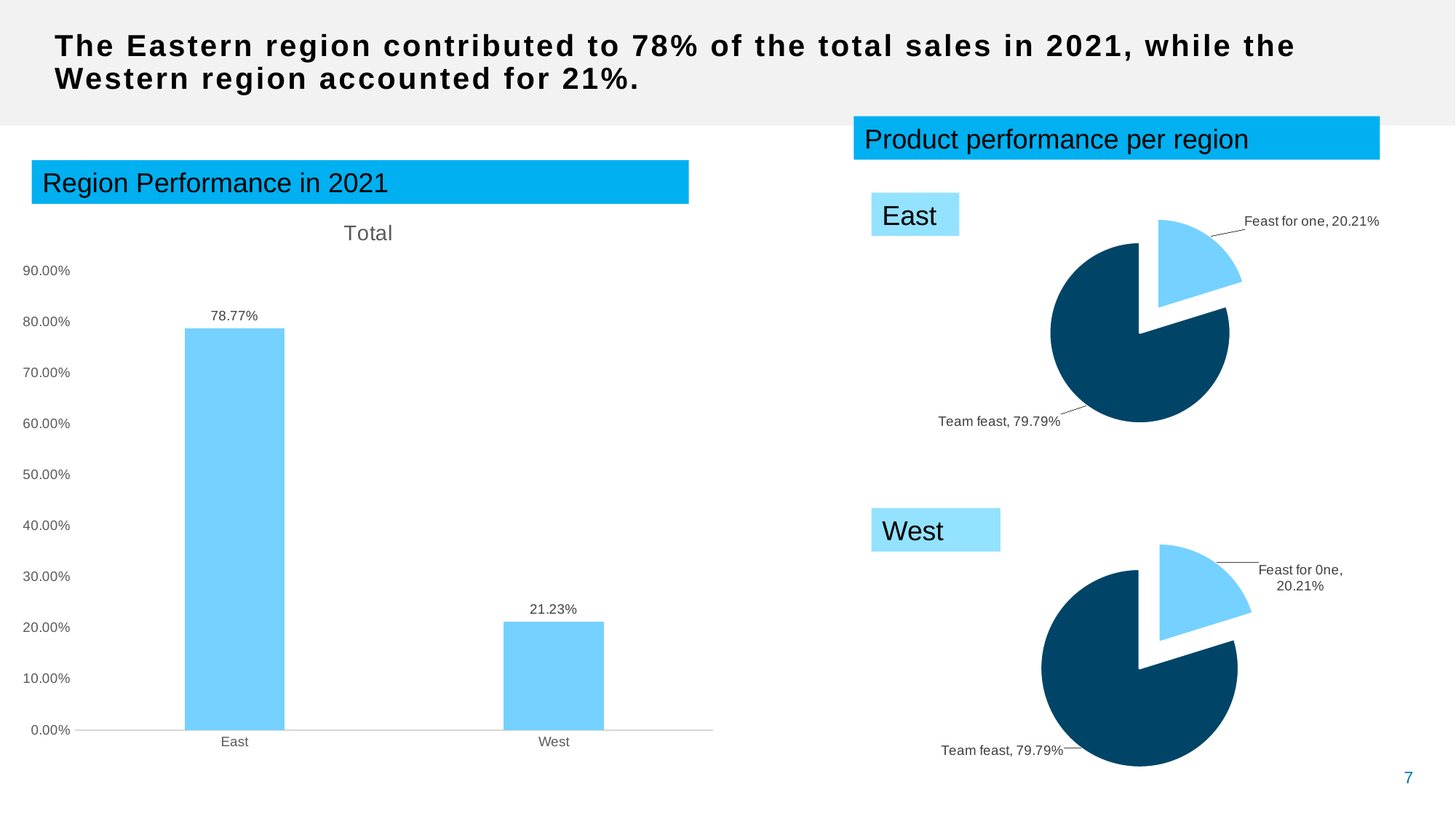

# The Eastern region contributed to 78% of the total sales in 2021, while the Western region accounted for 21%.
Product performance per region
Region Performance in 2021
East

### Chart:

| Category | Total |
|---|---|
| East | 0.7877367911550995 |
| West | 0.21226320884490055 |

### Chart

| Category | Total |
|---|---|
| Feast for one | 0.20208183745053304 |
| Team feast | 0.797918162549467 |
West

### Chart

| Category | Total |
|---|---|
| Feast for one | 0.20208183745053304 |
| Team feast | 0.797918162549467 |
7